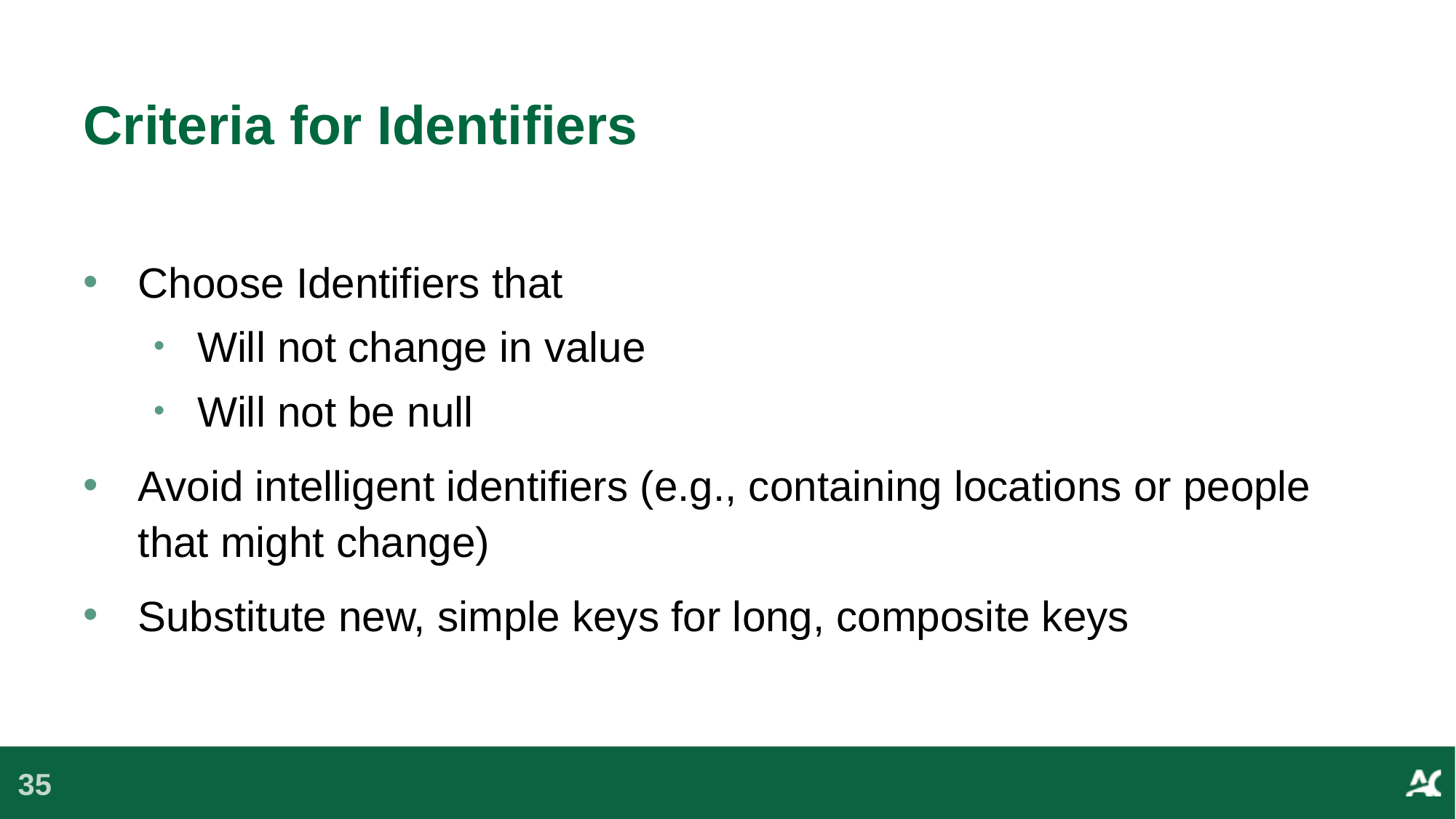

# Criteria for Identifiers
Choose Identifiers that
Will not change in value
Will not be null
Avoid intelligent identifiers (e.g., containing locations or people that might change)
Substitute new, simple keys for long, composite keys
35